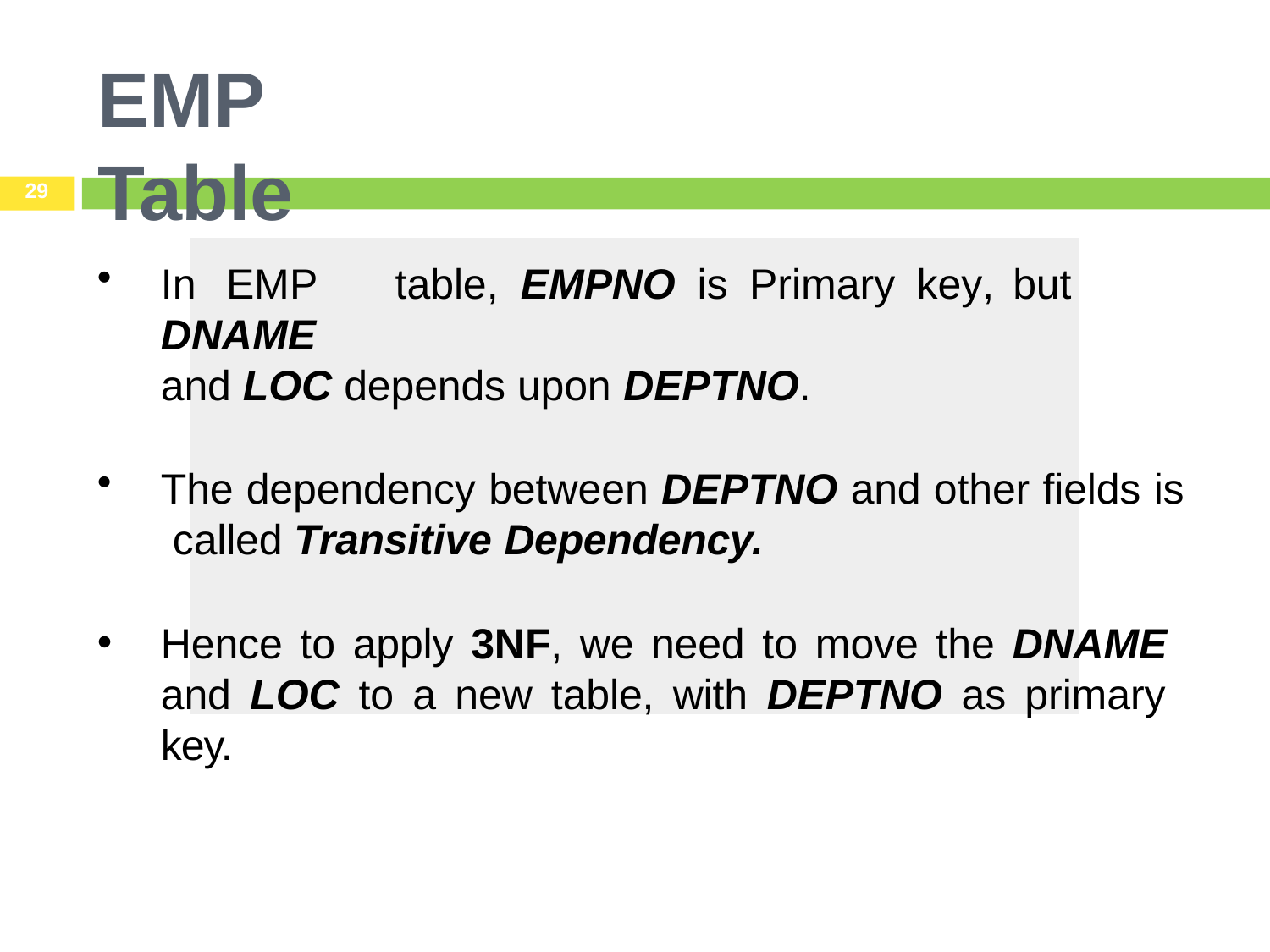

# EMP Table
29

In	EMP	table,	EMPNO	is	Primary	key,	but	DNAME
and LOC depends upon DEPTNO.

The dependency between DEPTNO and other fields is  called Transitive Dependency.

Hence to apply 3NF, we need to move the DNAME  and LOC to a new table, with DEPTNO as primary  key.